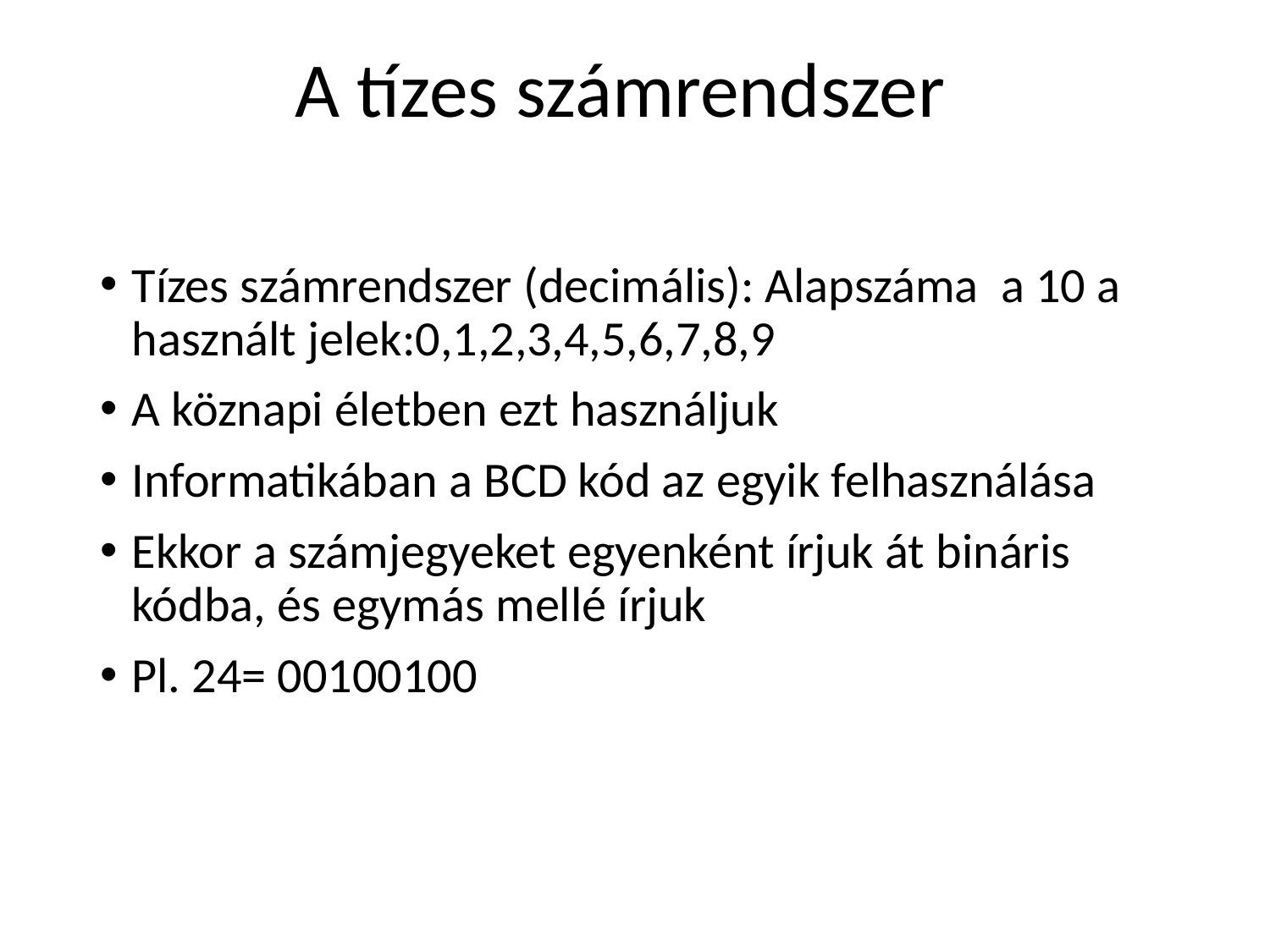

# A tízes számrendszer
Tízes számrendszer (decimális): Alapszáma  a 10 a használt jelek:0,1,2,3,4,5,6,7,8,9
A köznapi életben ezt használjuk
Informatikában a BCD kód az egyik felhasználása
Ekkor a számjegyeket egyenként írjuk át bináris kódba, és egymás mellé írjuk
Pl. 24= 00100100